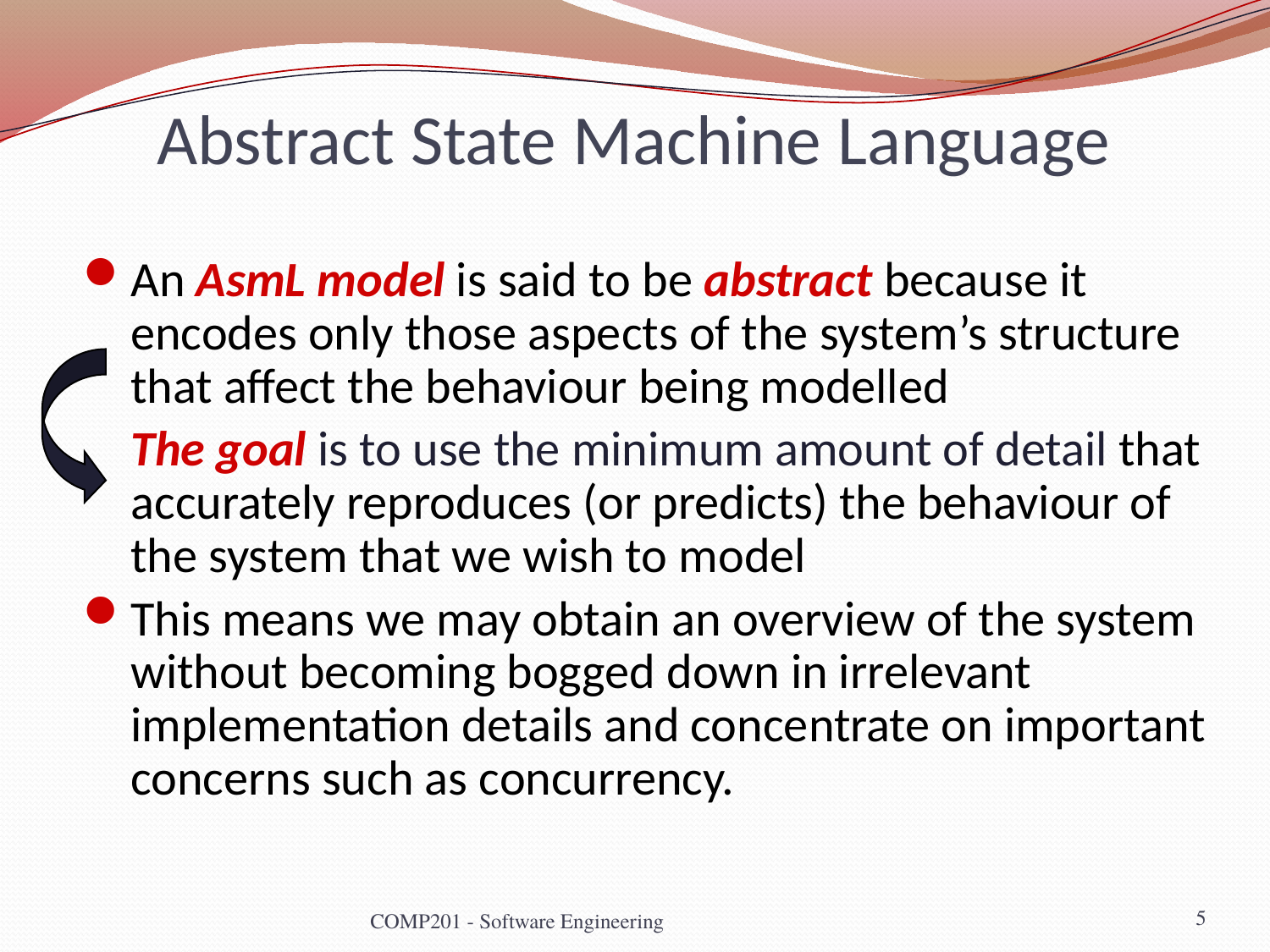

# Abstract State Machine Language
An AsmL model is said to be abstract because it encodes only those aspects of the system’s structure that affect the behaviour being modelled
	The goal is to use the minimum amount of detail that accurately reproduces (or predicts) the behaviour of the system that we wish to model
This means we may obtain an overview of the system without becoming bogged down in irrelevant implementation details and concentrate on important concerns such as concurrency.

COMP201 - Software Engineering
5